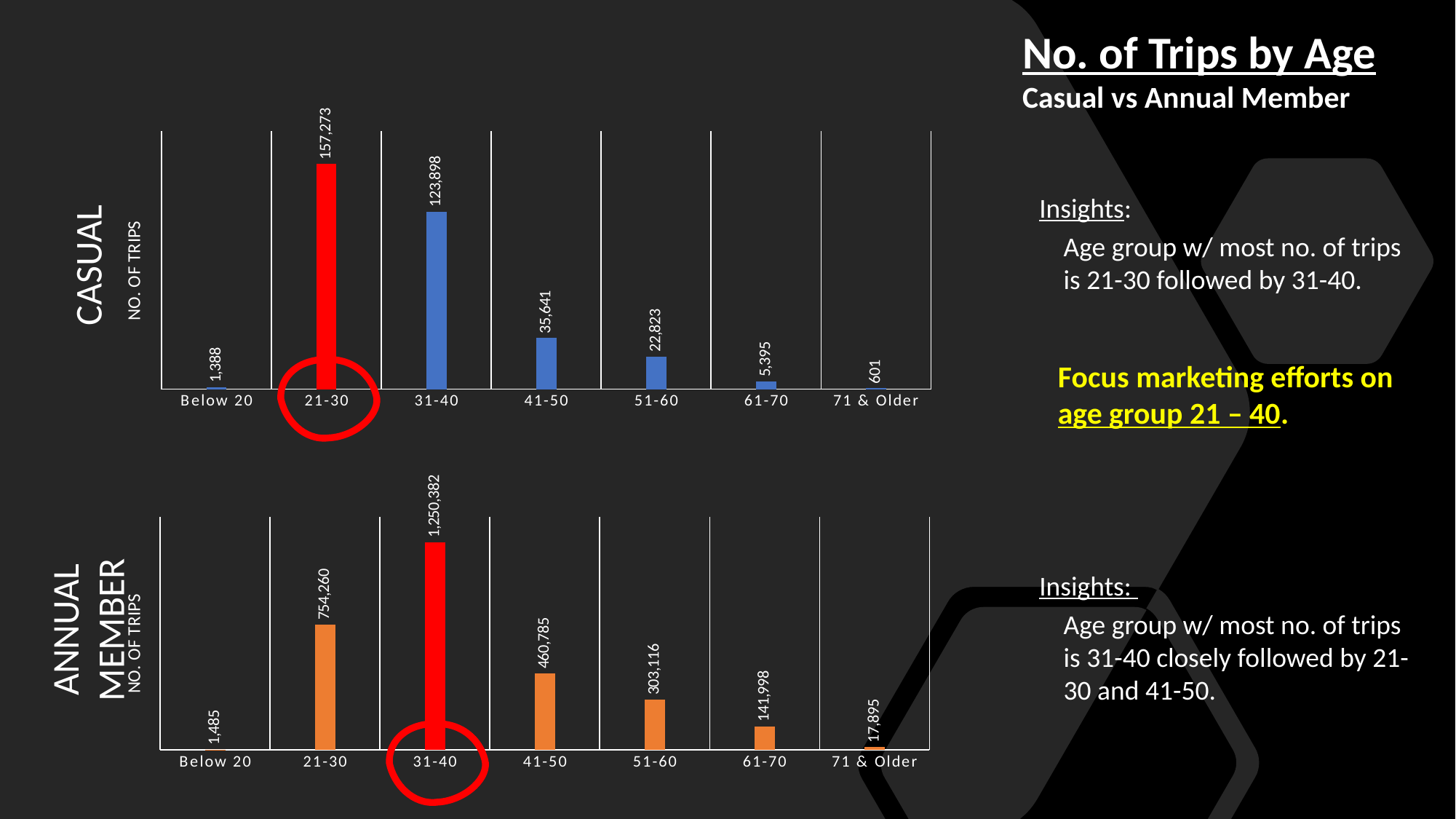

No. of Trips by Age
Casual vs Annual Member

### Chart

| Category | No_of_Trips |
|---|---|
| Below 20 | 1388.0 |
| 21-30 | 157273.0 |
| 31-40 | 123898.0 |
| 41-50 | 35641.0 |
| 51-60 | 22823.0 |
| 61-70 | 5395.0 |
| 71 & Older | 601.0 |
Insights:

Age group w/ most no. of trips is 21-30 followed by 31-40.

CASUAL
Focus marketing efforts on age group 21 – 40.

### Chart

| Category |  |
|---|---|
| Below 20 | 1485.0 |
| 21-30 | 754260.0 |
| 31-40 | 1250382.0 |
| 41-50 | 460785.0 |
| 51-60 | 303116.0 |
| 61-70 | 141998.0 |
| 71 & Older | 17895.0 |
Insights:

ANNUAL MEMBER
Age group w/ most no. of trips is 31-40 closely followed by 21-30 and 41-50.